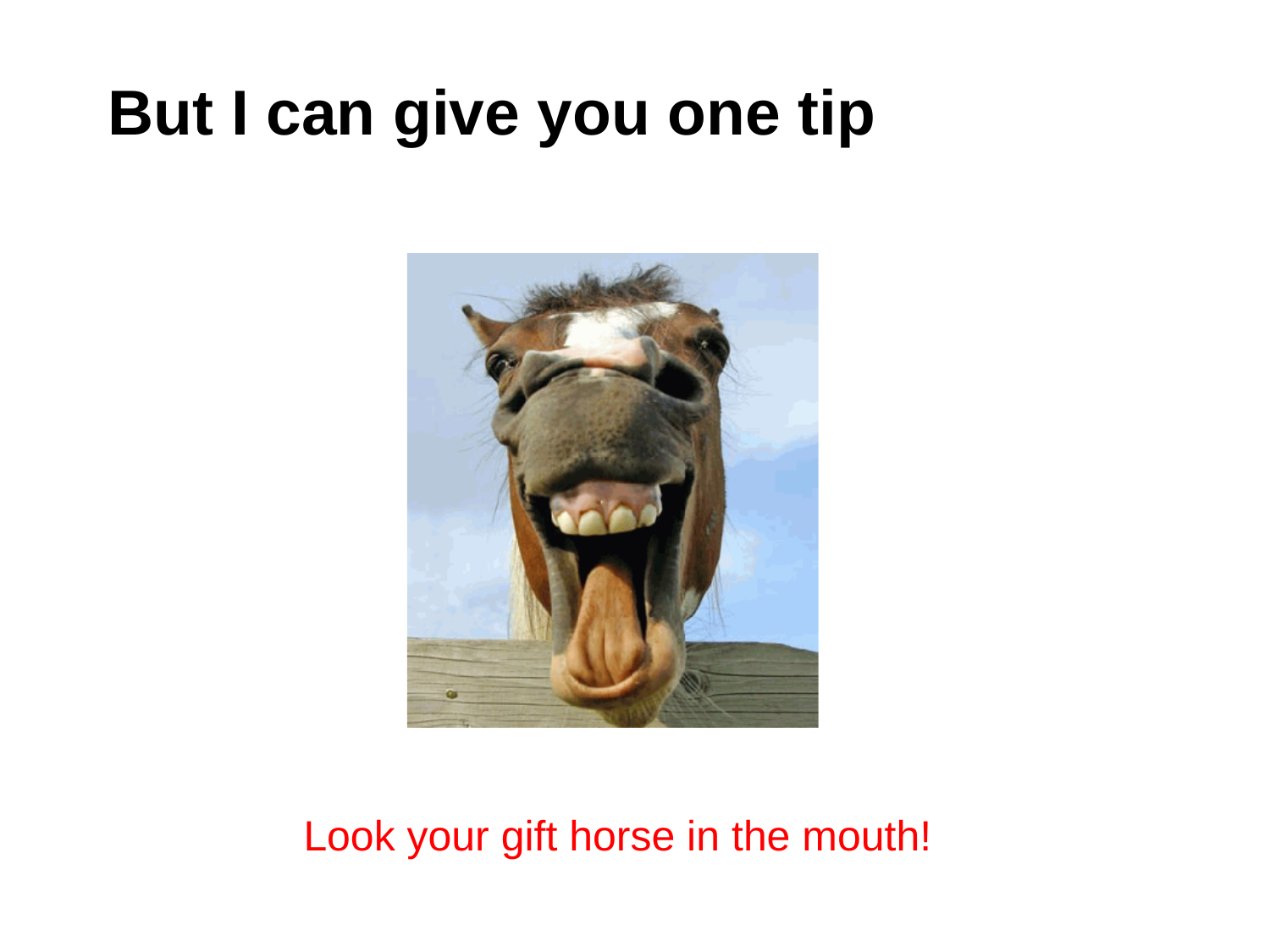

# But I can give you one tip

Look your gift horse in the mouth!